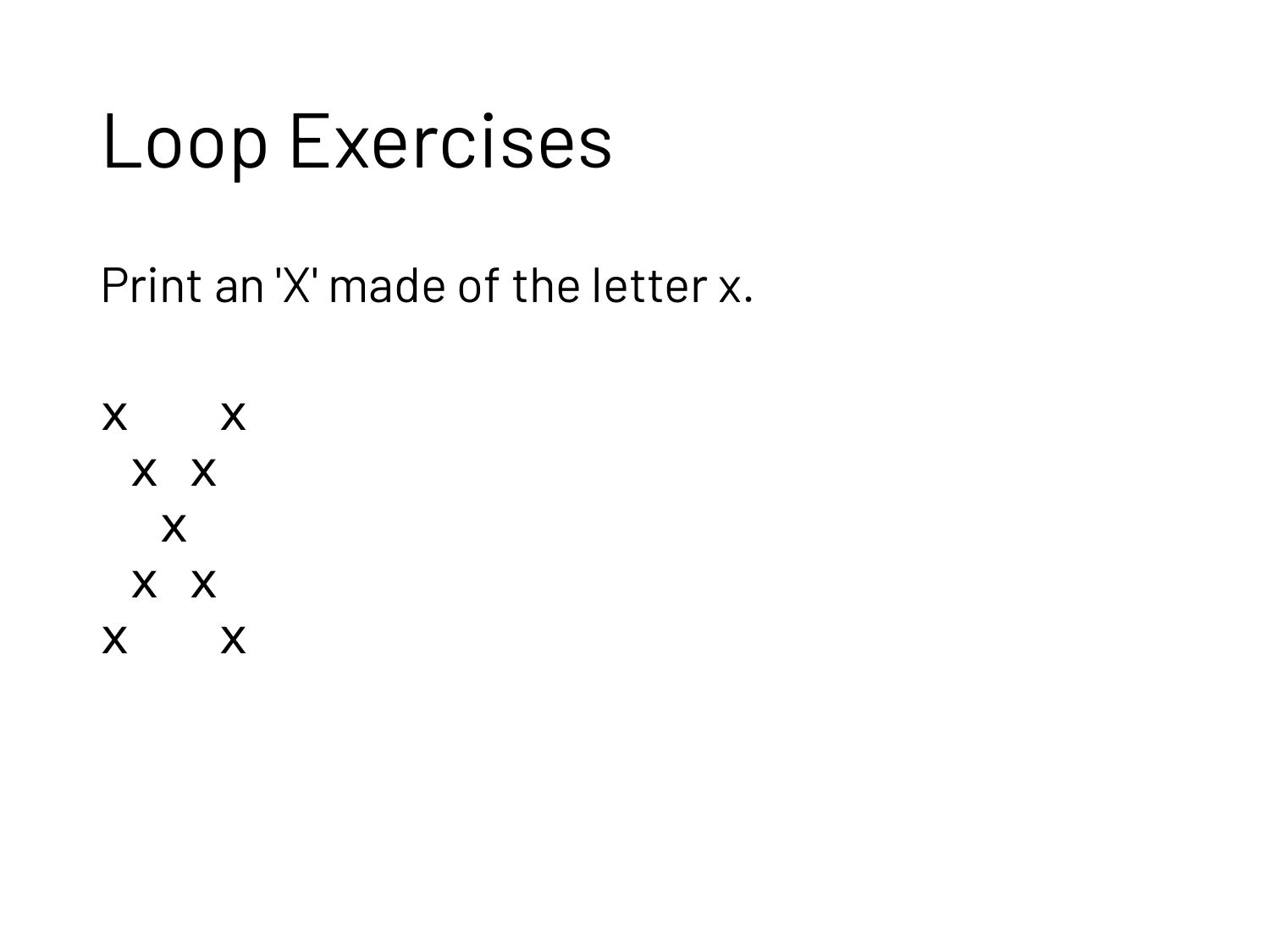

# Loop Exercises
Print an 'X' made of the letter x.

x   x
 x x
  x
 x x
x   x